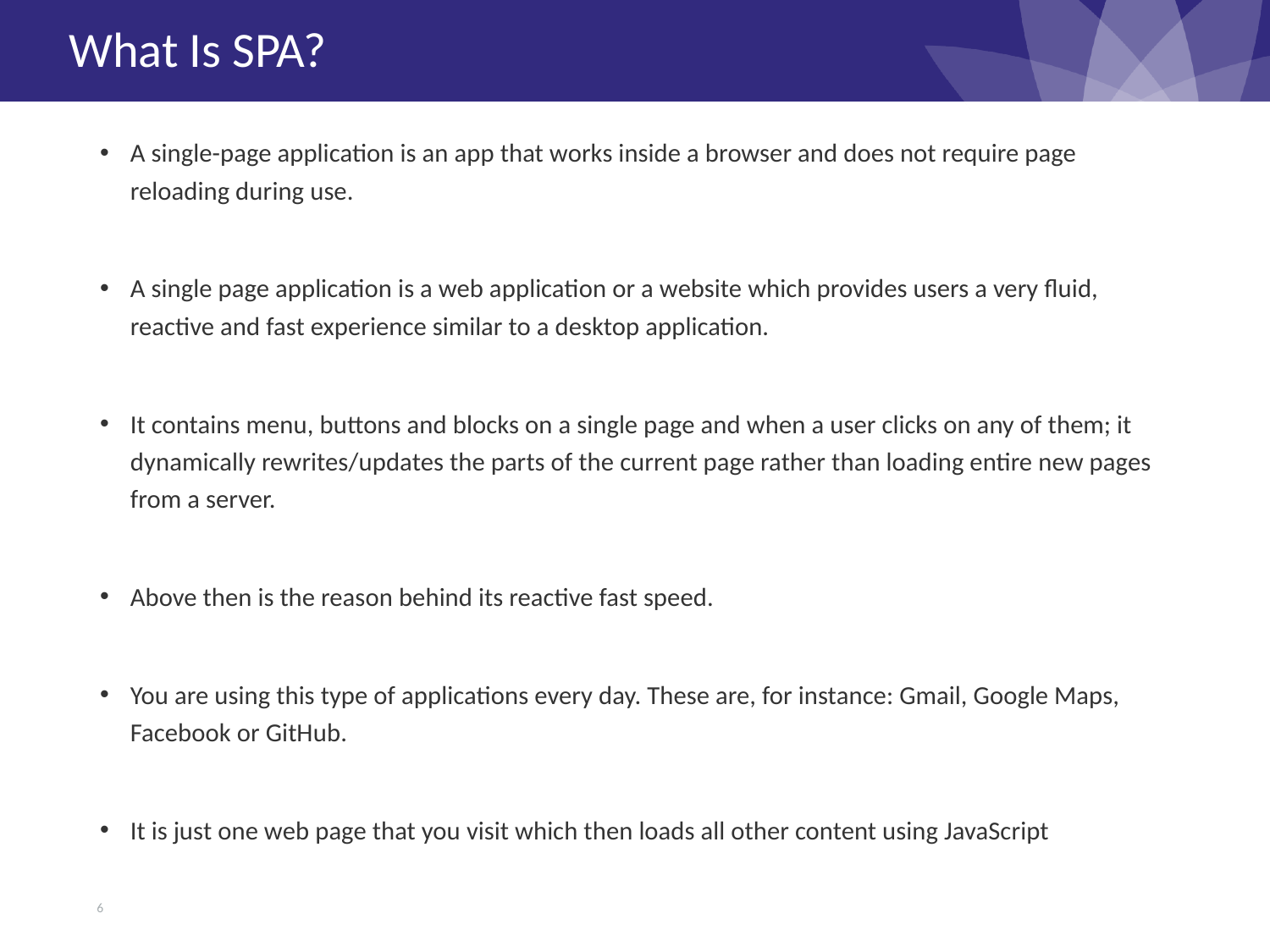

# What Is SPA?
A single-page application is an app that works inside a browser and does not require page reloading during use.

A single page application is a web application or a website which provides users a very fluid, reactive and fast experience similar to a desktop application.

It contains menu, buttons and blocks on a single page and when a user clicks on any of them; it dynamically rewrites/updates the parts of the current page rather than loading entire new pages from a server.

Above then is the reason behind its reactive fast speed.

You are using this type of applications every day. These are, for instance: Gmail, Google Maps, Facebook or GitHub.

It is just one web page that you visit which then loads all other content using JavaScript